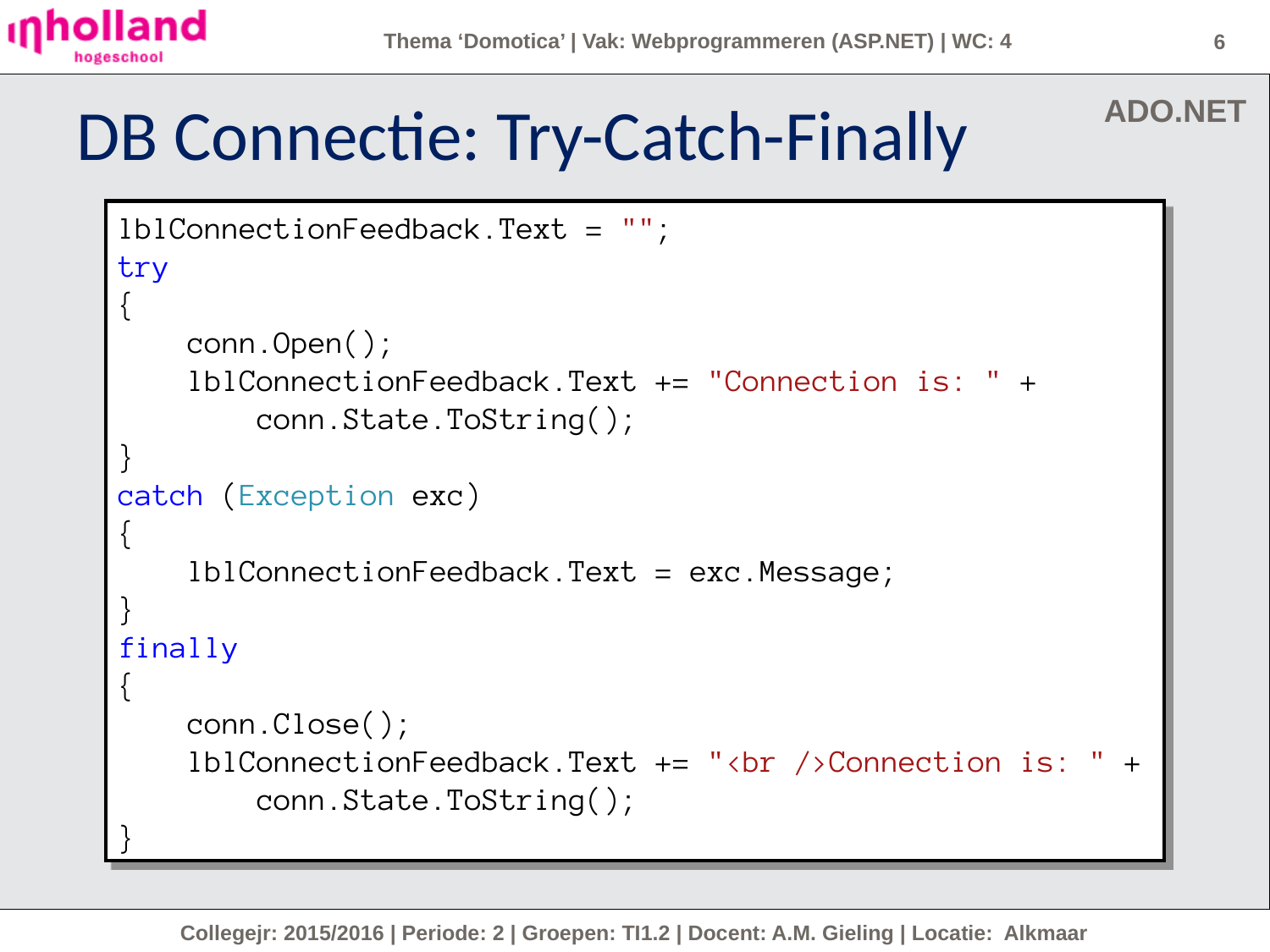

6
ADO.NET
# DB Connectie: Try-Catch-Finally
lblConnectionFeedback.Text = "";
try
{
    conn.Open();
    lblConnectionFeedback.Text += "Connection is: " +
        conn.State.ToString();
}
catch (Exception exc)
{
    lblConnectionFeedback.Text = exc.Message;
}
finally
{
    conn.Close();
    lblConnectionFeedback.Text += "<br />Connection is: " +
        conn.State.ToString();
}